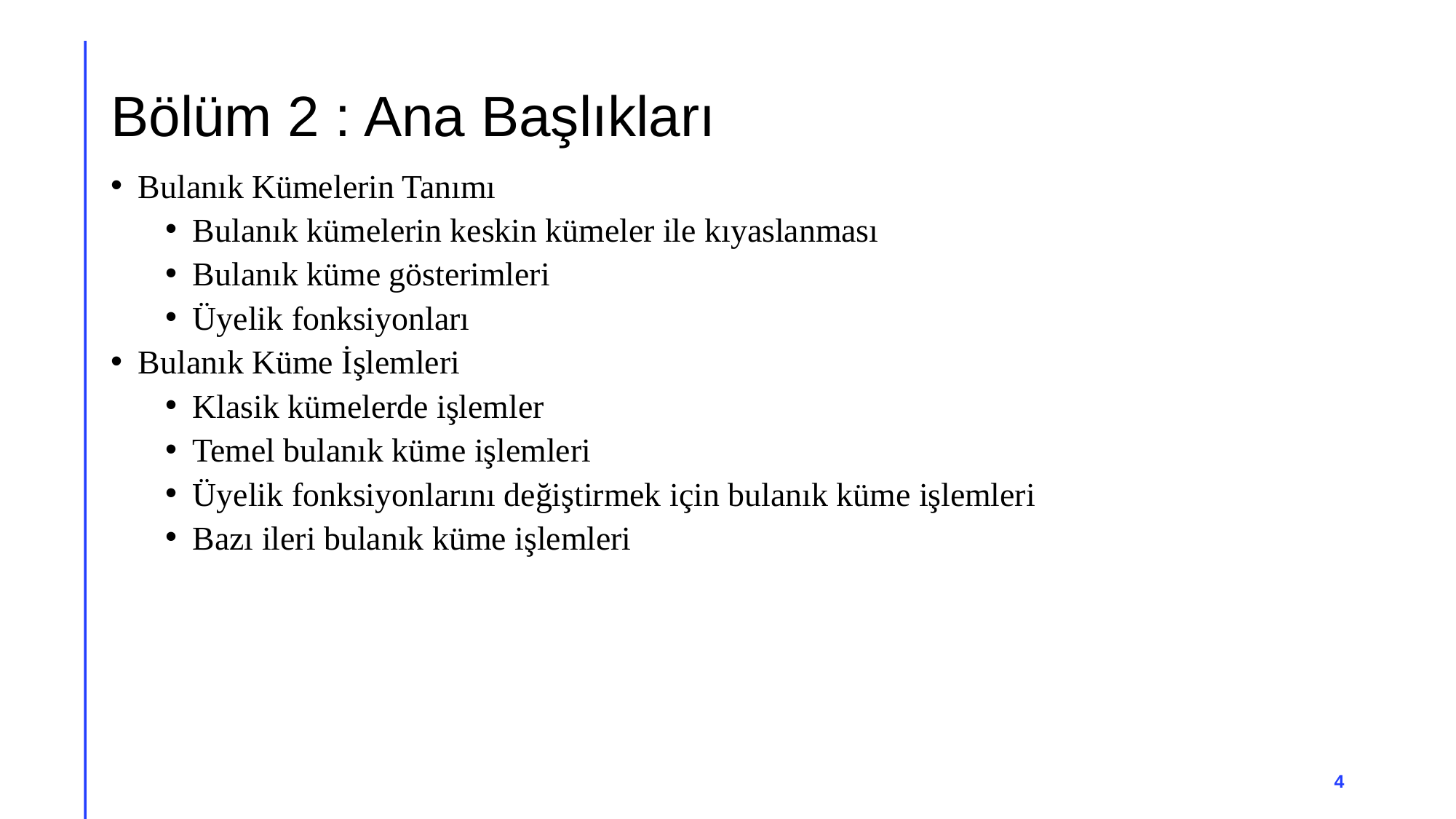

# Bölüm 2 : Ana Başlıkları
Bulanık Kümelerin Tanımı
Bulanık kümelerin keskin kümeler ile kıyaslanması
Bulanık küme gösterimleri
Üyelik fonksiyonları
Bulanık Küme İşlemleri
Klasik kümelerde işlemler
Temel bulanık küme işlemleri
Üyelik fonksiyonlarını değiştirmek için bulanık küme işlemleri
Bazı ileri bulanık küme işlemleri
4